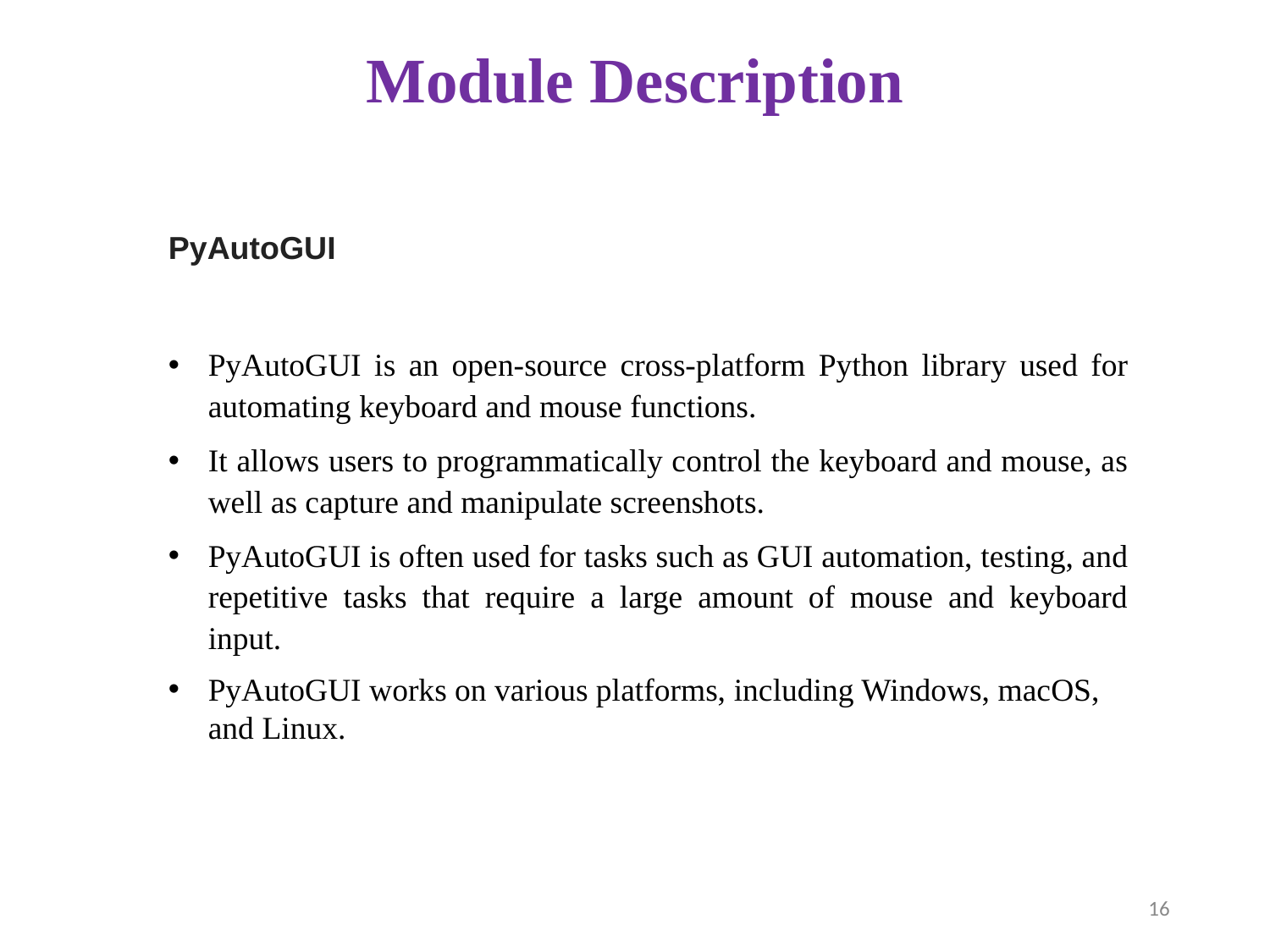

# Module Description
PyAutoGUI

PyAutoGUI is an open-source cross-platform Python library used for automating keyboard and mouse functions.
It allows users to programmatically control the keyboard and mouse, as well as capture and manipulate screenshots.
PyAutoGUI is often used for tasks such as GUI automation, testing, and repetitive tasks that require a large amount of mouse and keyboard input.
PyAutoGUI works on various platforms, including Windows, macOS, and Linux.

16